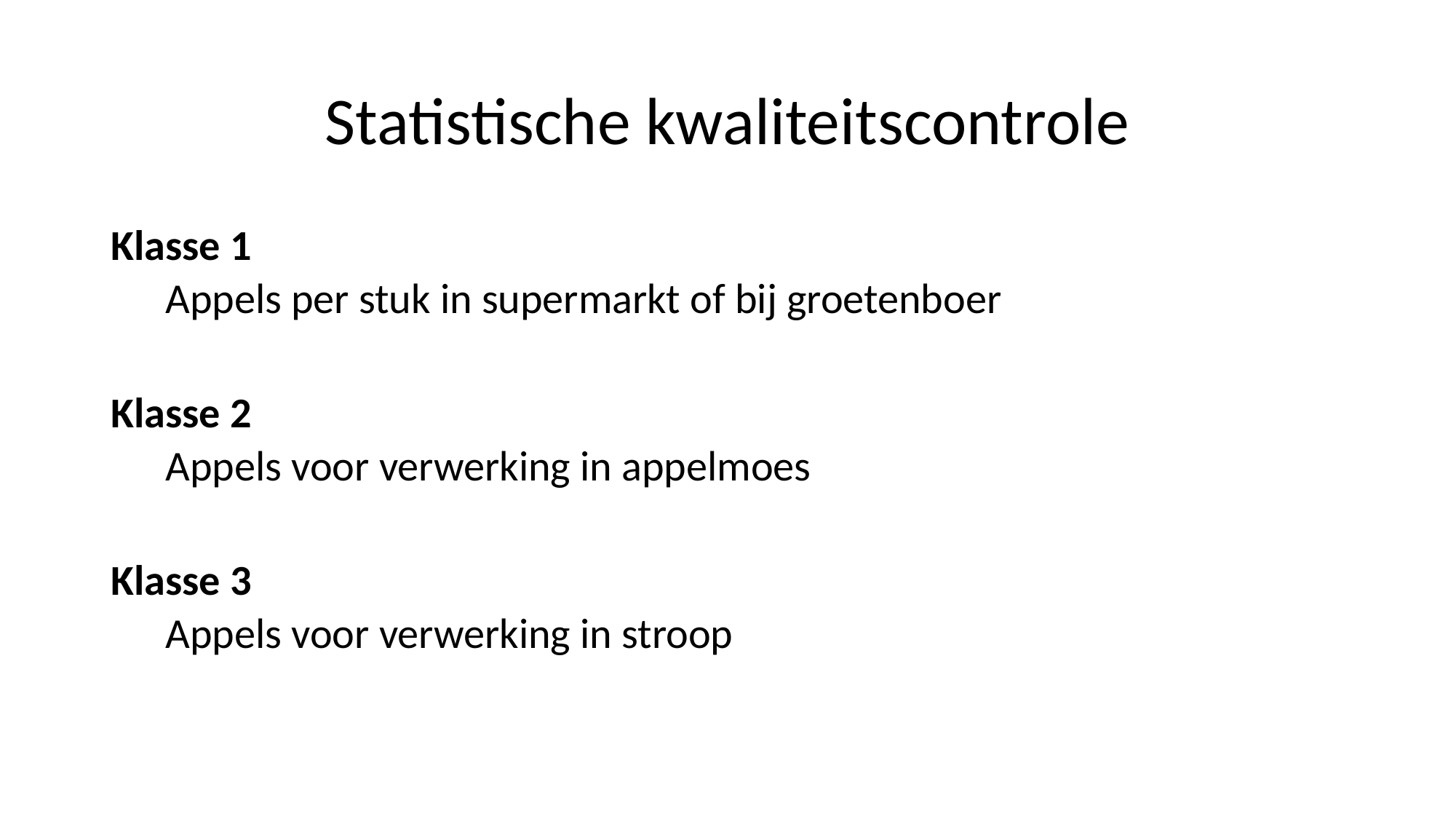

# Statistische kwaliteitscontrole
Klasse 1
Appels per stuk in supermarkt of bij groetenboer

Klasse 2
Appels voor verwerking in appelmoes

Klasse 3
Appels voor verwerking in stroop